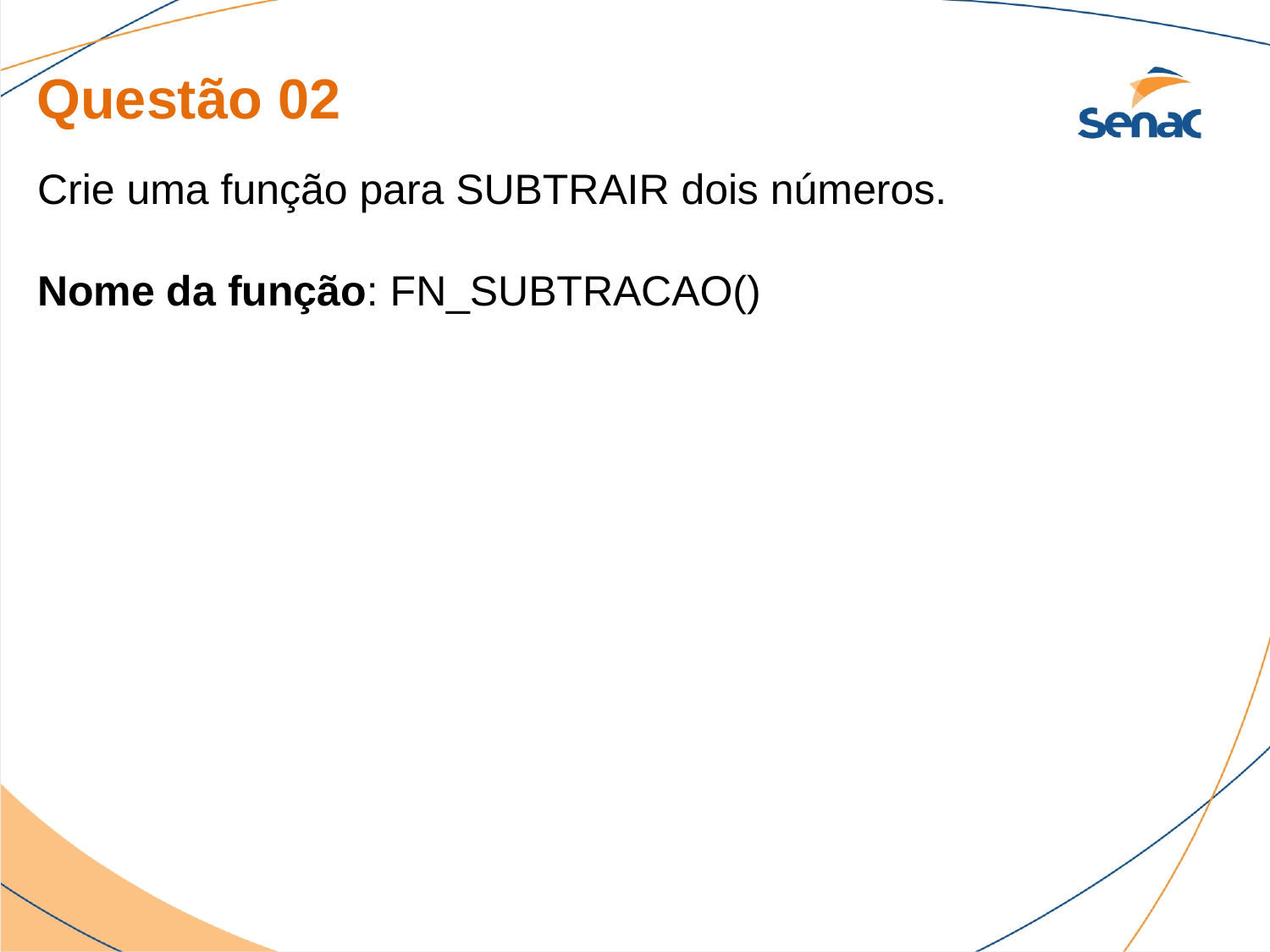

Questão 02
Crie uma função para SUBTRAIR dois números.

Nome da função: FN_SUBTRACAO()